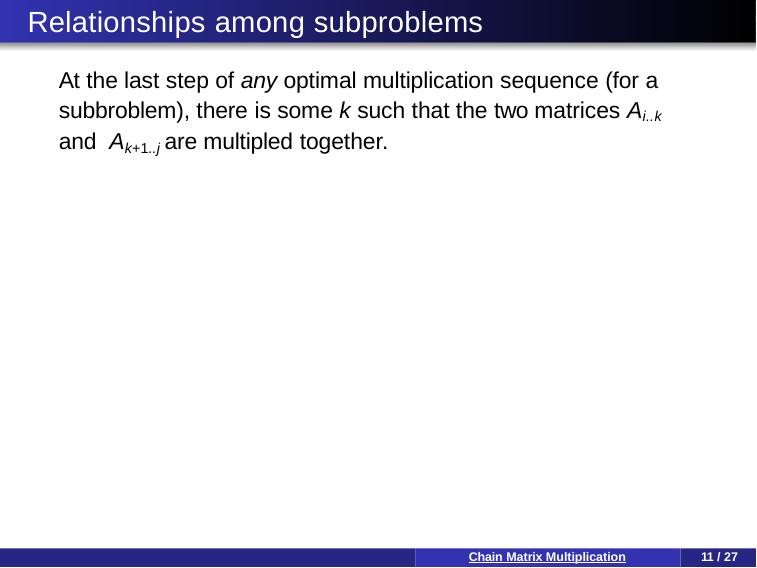

# Relationships among subproblems
At the last step of any optimal multiplication sequence (for a  subbroblem), there is some k such that the two matrices Ai..k and  Ak+1..j are multipled together.

Chain Matrix Multiplication
11 / 27